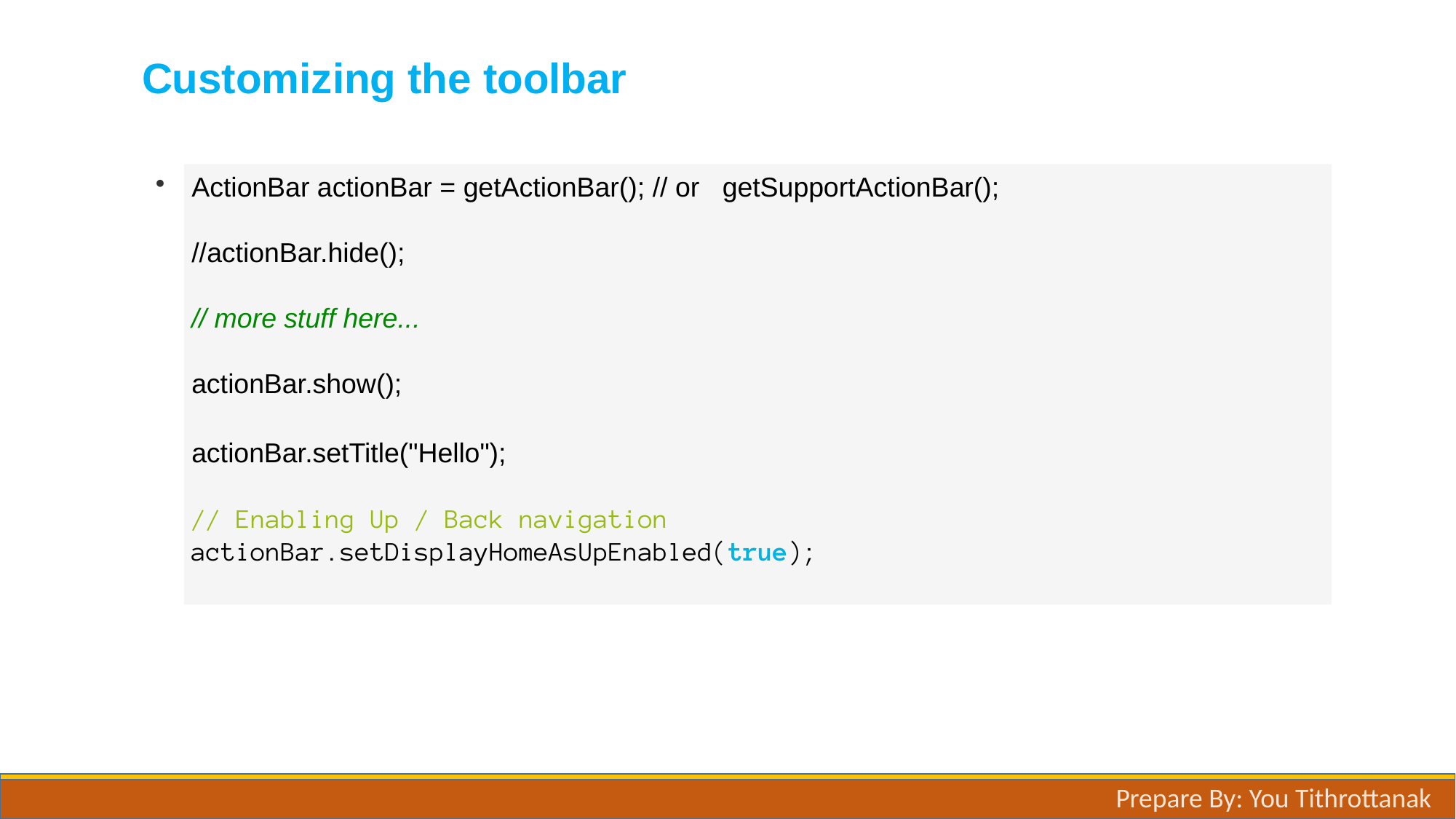

# Customizing the toolbar
You can change the visibility of the toolbar at runtime

ActionBar actionBar = getActionBar(); // or   getSupportActionBar();

//actionBar.hide();

// more stuff here...

actionBar.show();

actionBar.setTitle("Hello");

// Enabling Up / Back navigation
actionBar.setDisplayHomeAsUpEnabled(true);

Prepare By: You Tithrottanak